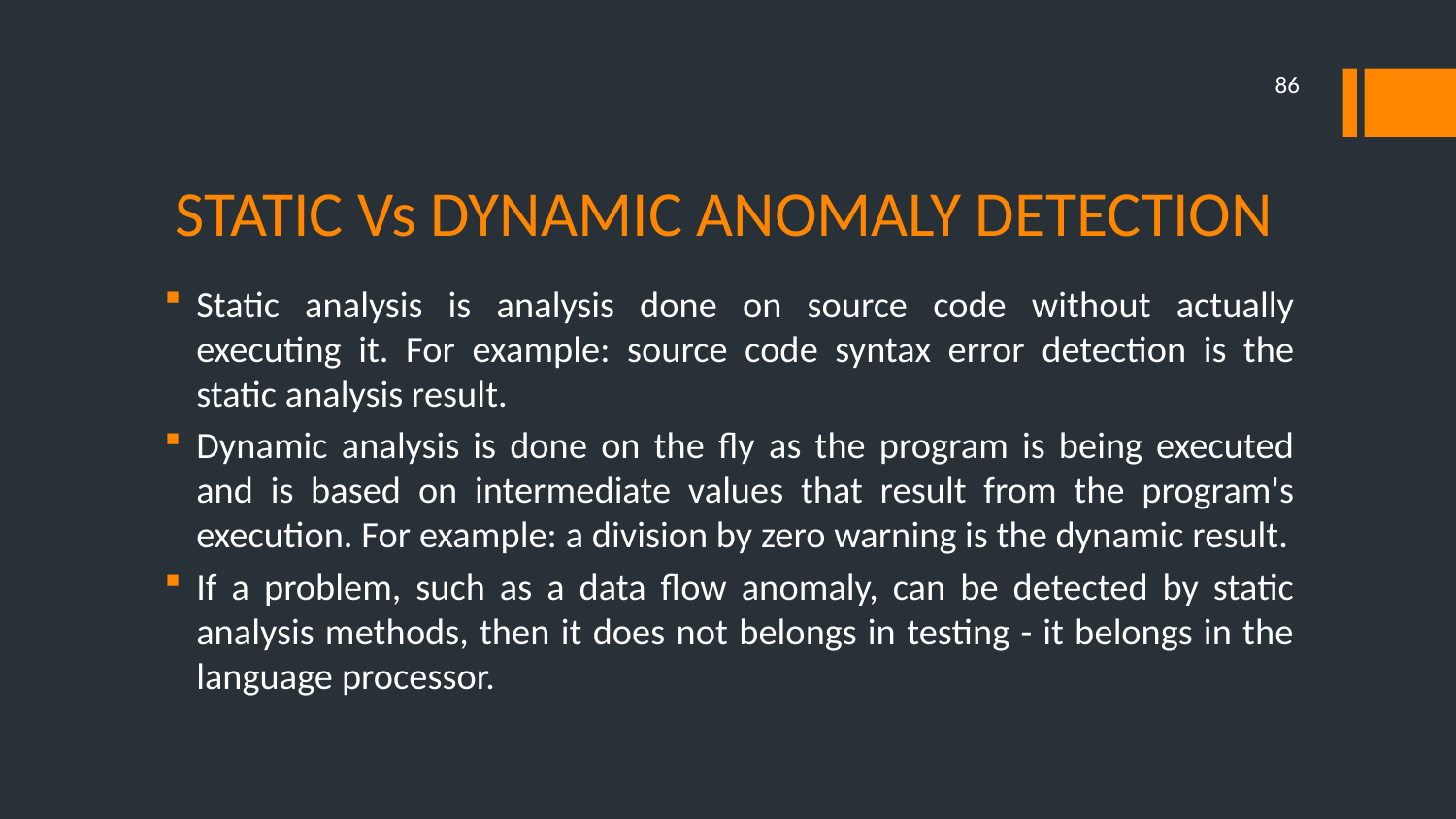

86
# STATIC Vs DYNAMIC ANOMALY DETECTION
Static analysis is analysis done on source code without actually executing it. For example: source code syntax error detection is the static analysis result.
Dynamic analysis is done on the fly as the program is being executed and is based on intermediate values that result from the program's execution. For example: a division by zero warning is the dynamic result.
If a problem, such as a data flow anomaly, can be detected by static analysis methods, then it does not belongs in testing - it belongs in the language processor.